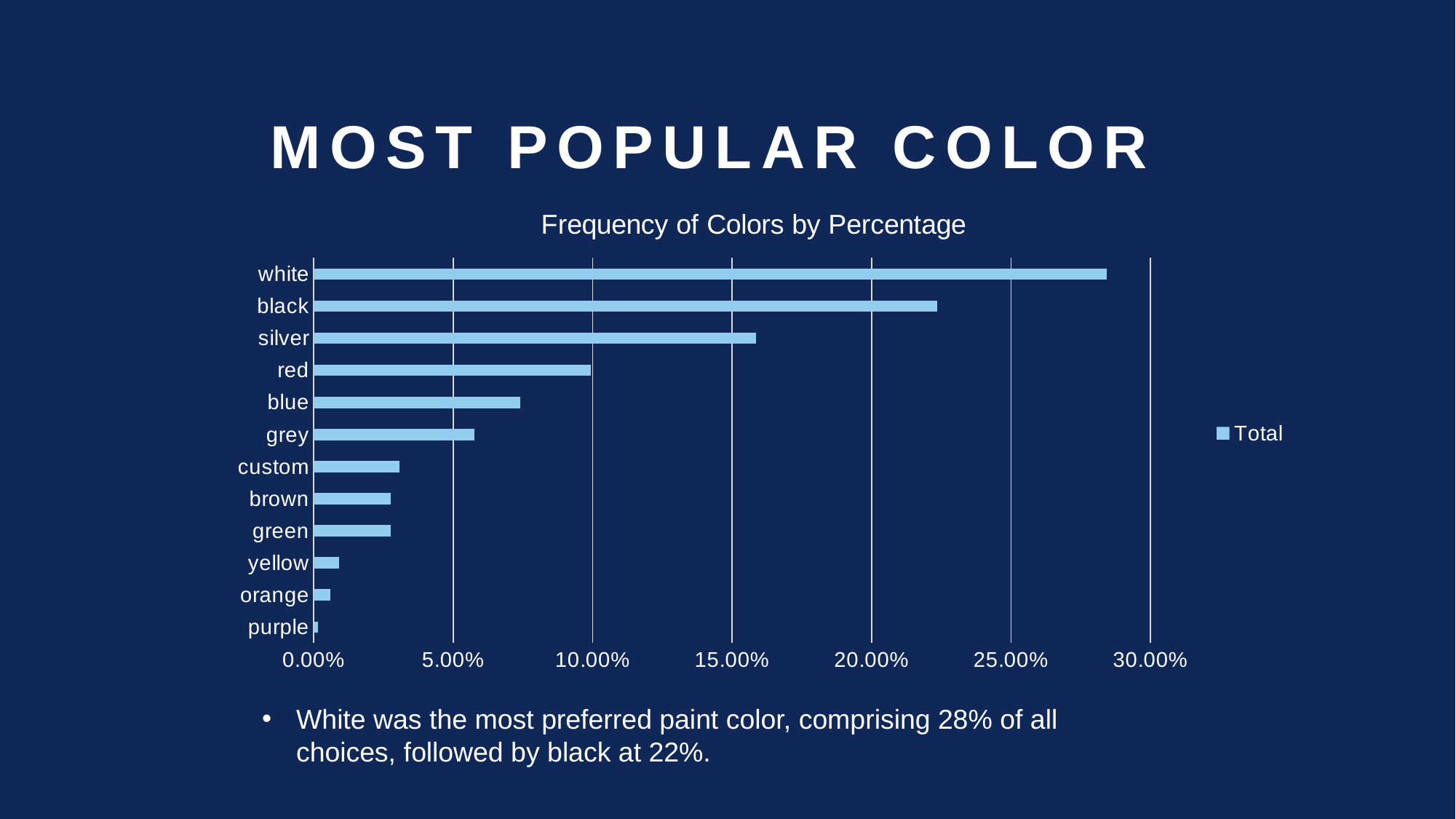

# Most Popular Color

### Chart: Frequency of Colors by Percentage

| Category | Total |
|---|---|
| purple | 0.0014958863126402393 |
| orange | 0.005983545250560957 |
| yellow | 0.008975317875841436 |
| green | 0.027673896783844427 |
| brown | 0.027673896783844427 |
| custom | 0.030665669409124907 |
| grey | 0.05759162303664921 |
| blue | 0.07404637247569185 |
| red | 0.09947643979057591 |
| silver | 0.15856394913986538 |
| black | 0.2236350037397158 |
| white | 0.28421839940164545 |
White was the most preferred paint color, comprising 28% of all choices, followed by black at 22%.